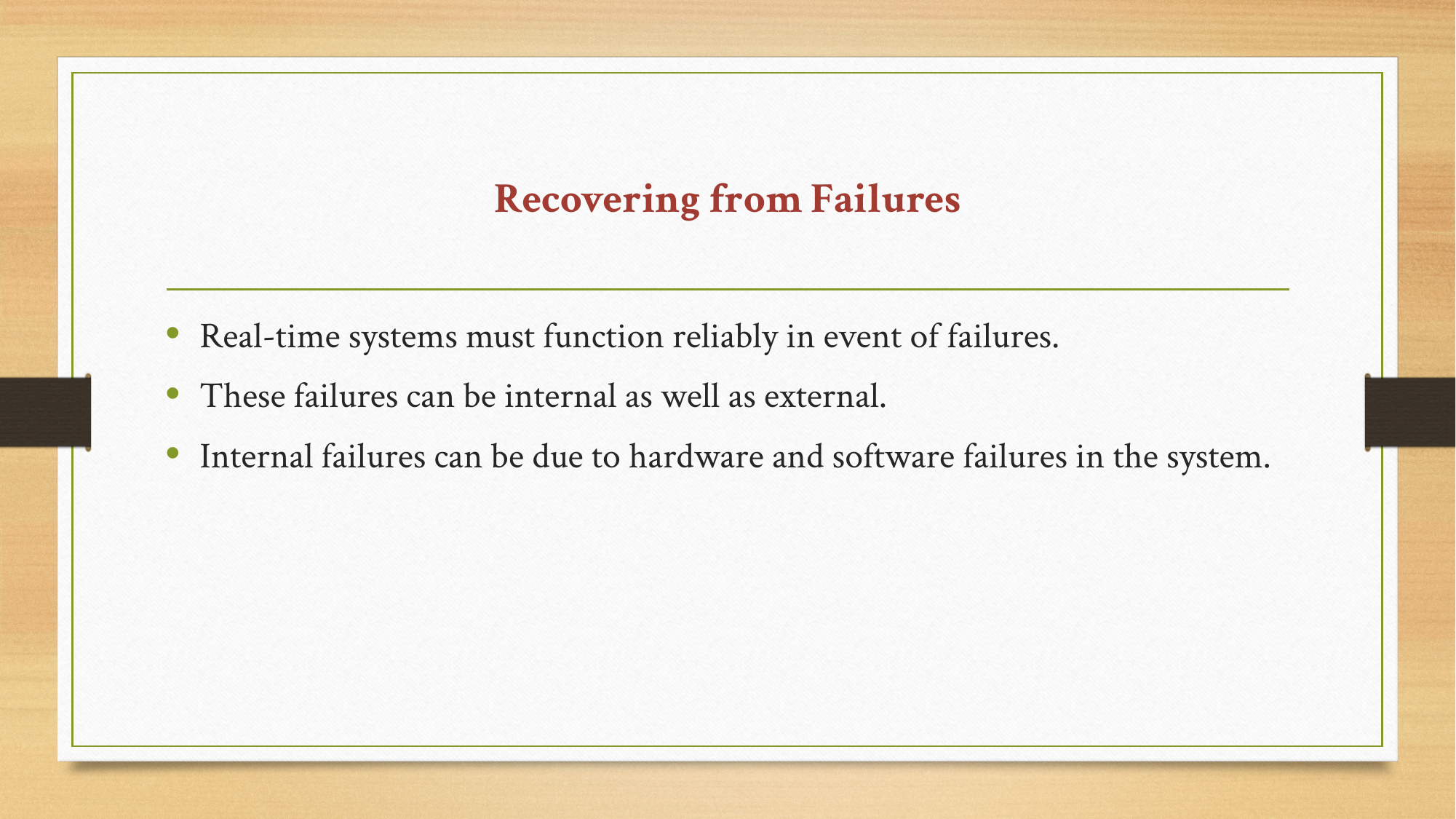

# Recovering from Failures
Real-time systems must function reliably in event of failures.
These failures can be internal as well as external.
Internal failures can be due to hardware and software failures in the system.